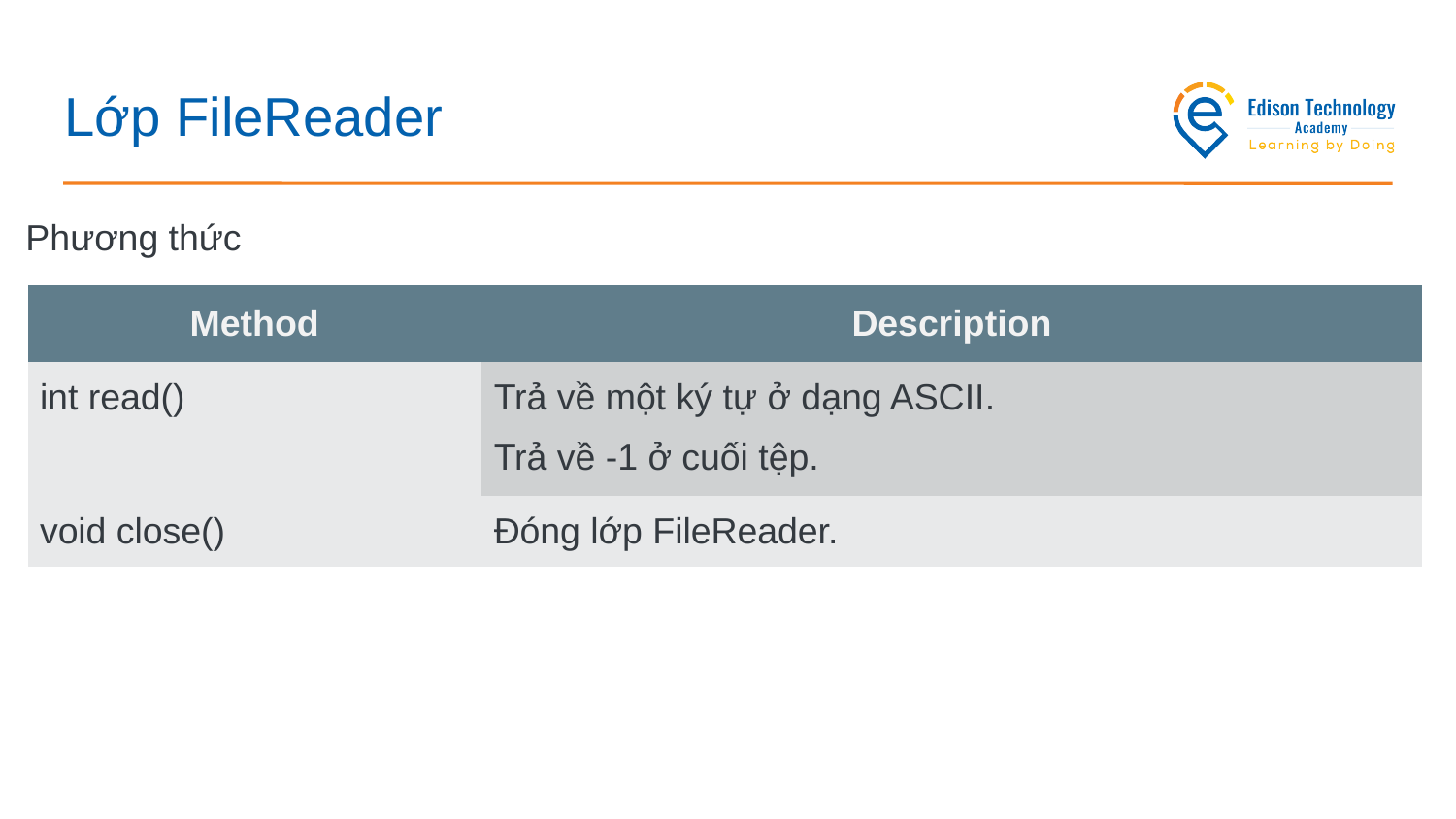

# Lớp FileReader
Phương thức
| Method | Description |
| --- | --- |
| int read() | Trả về một ký tự ở dạng ASCII. Trả về -1 ở cuối tệp. |
| void close() | Đóng lớp FileReader. |